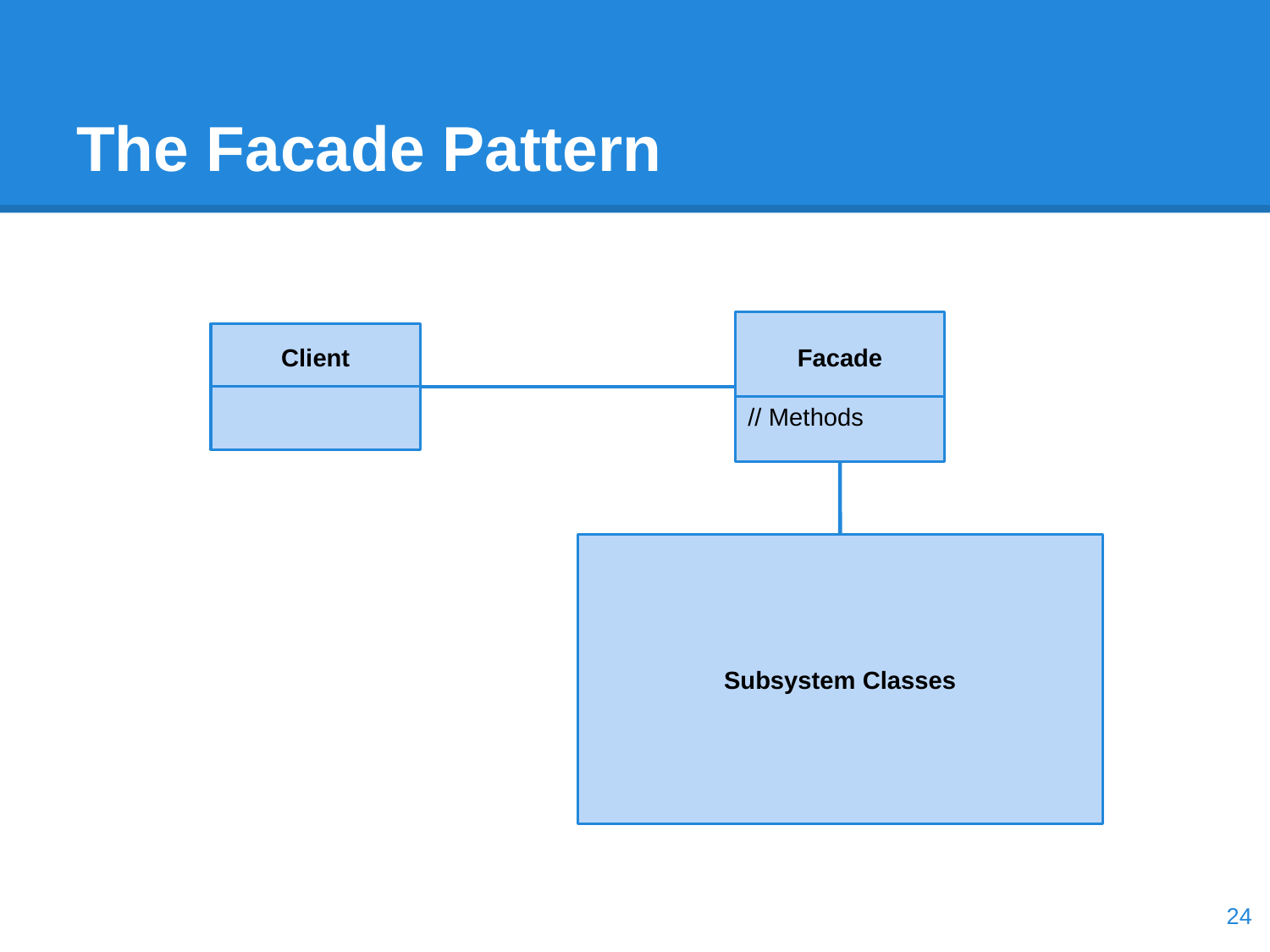

# The Facade Pattern
Facade

// Methods
Client

Subsystem Classes
24